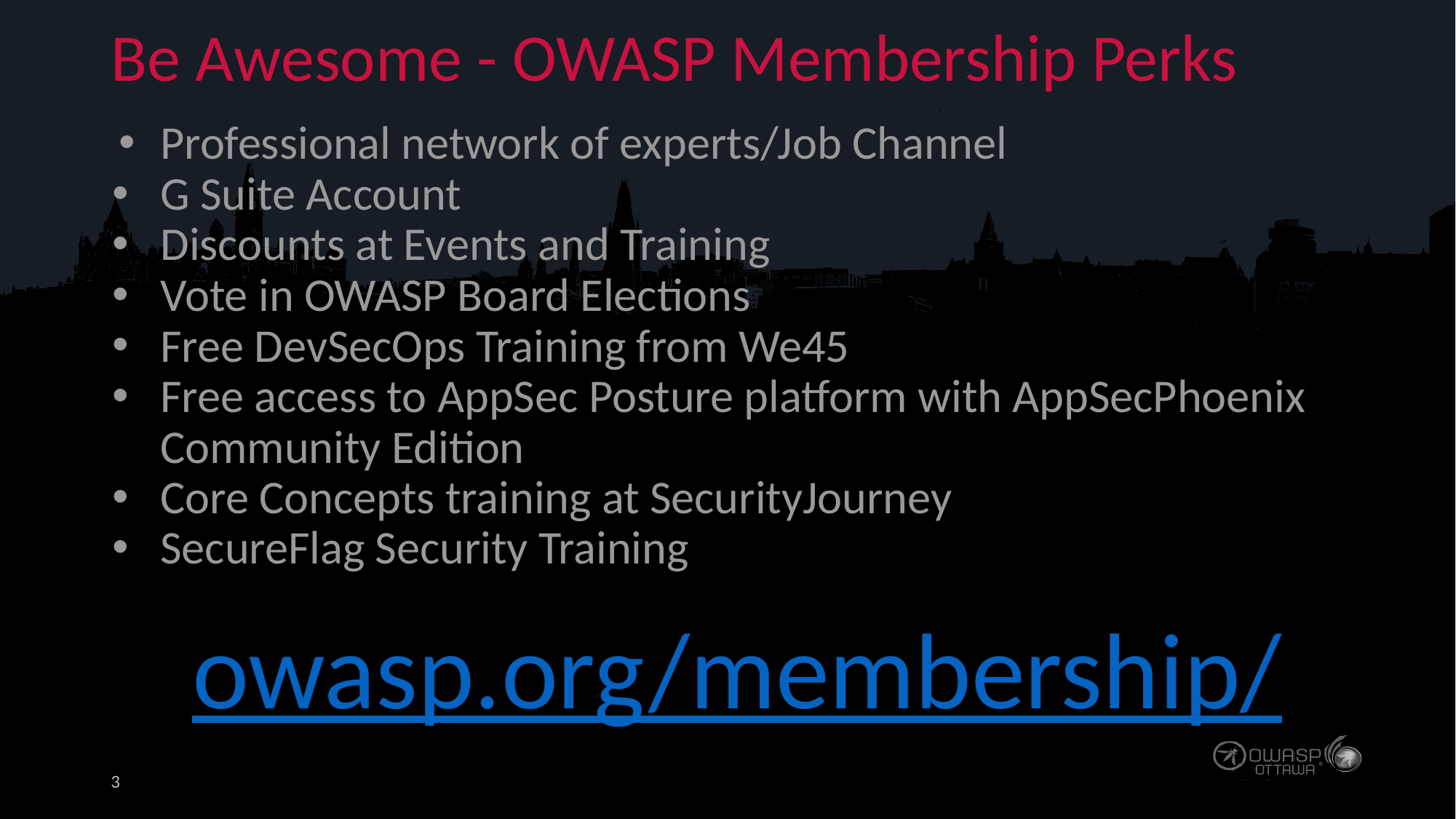

# Be Awesome - OWASP Membership Perks
Professional network of experts/Job Channel
G Suite Account
Discounts at Events and Training
Vote in OWASP Board Elections
Free DevSecOps Training from We45
Free access to AppSec Posture platform with AppSecPhoenix Community Edition
Core Concepts training at SecurityJourney
SecureFlag Security Training

owasp.org/membership/
3